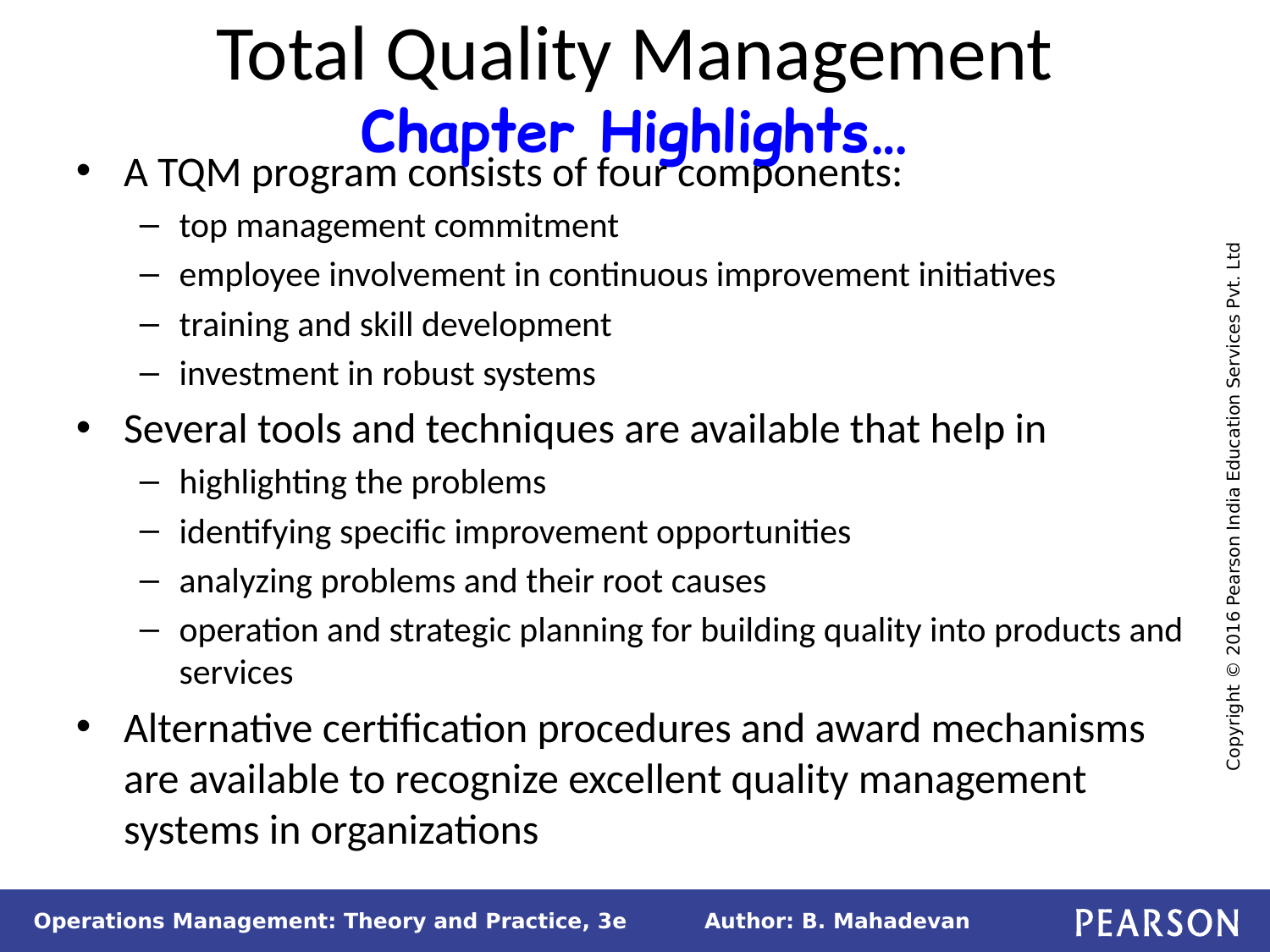

# Total Quality Management Chapter Highlights…
A TQM program consists of four components:
top management commitment
employee involvement in continuous improvement initiatives
training and skill development
investment in robust systems
Several tools and techniques are available that help in
highlighting the problems
identifying specific improvement opportunities
analyzing problems and their root causes
operation and strategic planning for building quality into products and services
Alternative certification procedures and award mechanisms are available to recognize excellent quality management systems in organizations